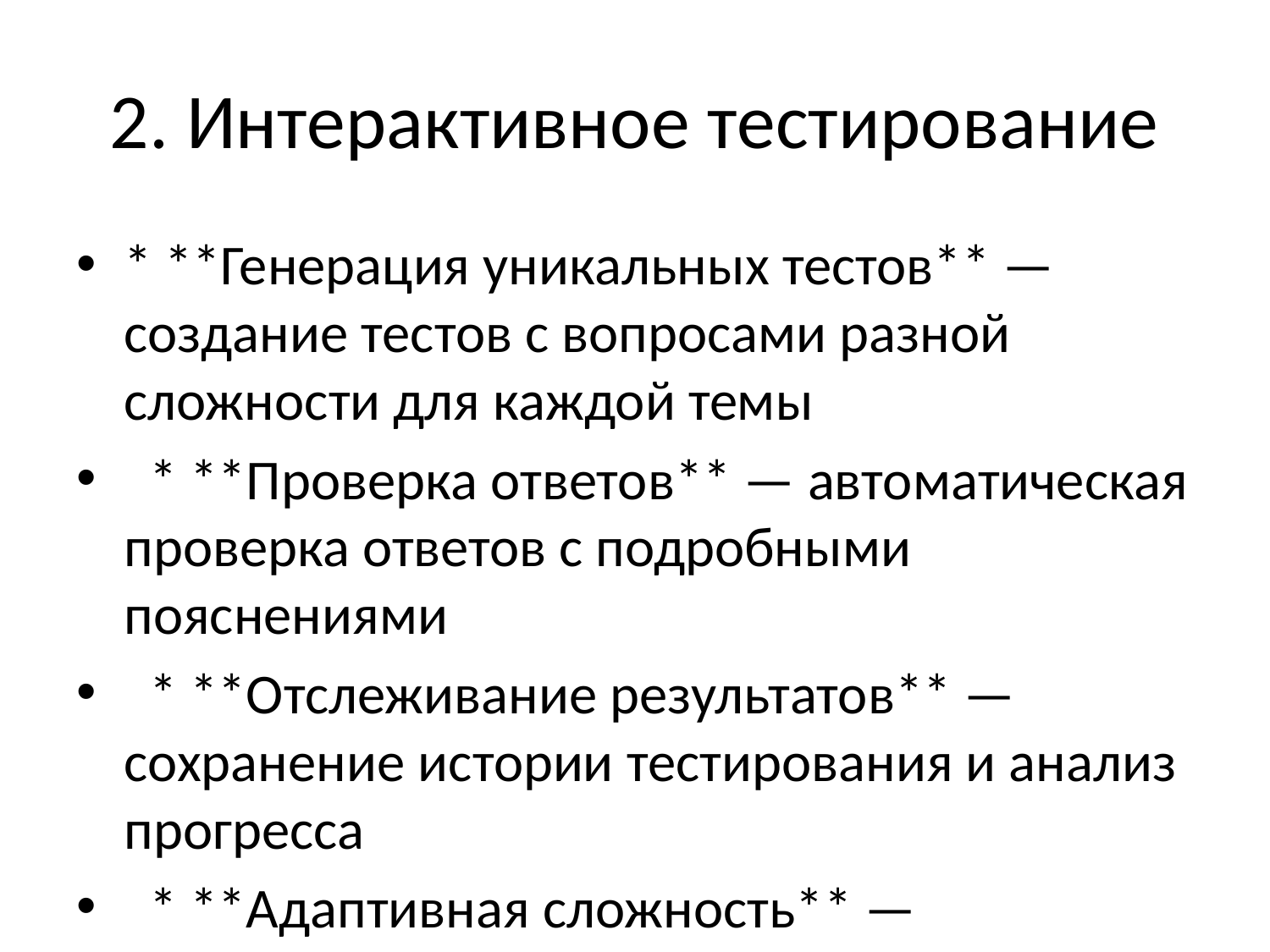

# 2. Интерактивное тестирование
* **Генерация уникальных тестов** — создание тестов с вопросами разной сложности для каждой темы
  * **Проверка ответов** — автоматическая проверка ответов с подробными пояснениями
  * **Отслеживание результатов** — сохранение истории тестирования и анализ прогресса
  * **Адаптивная сложность** — изменение сложности вопросов в зависимости от уровня знаний пользователя

#